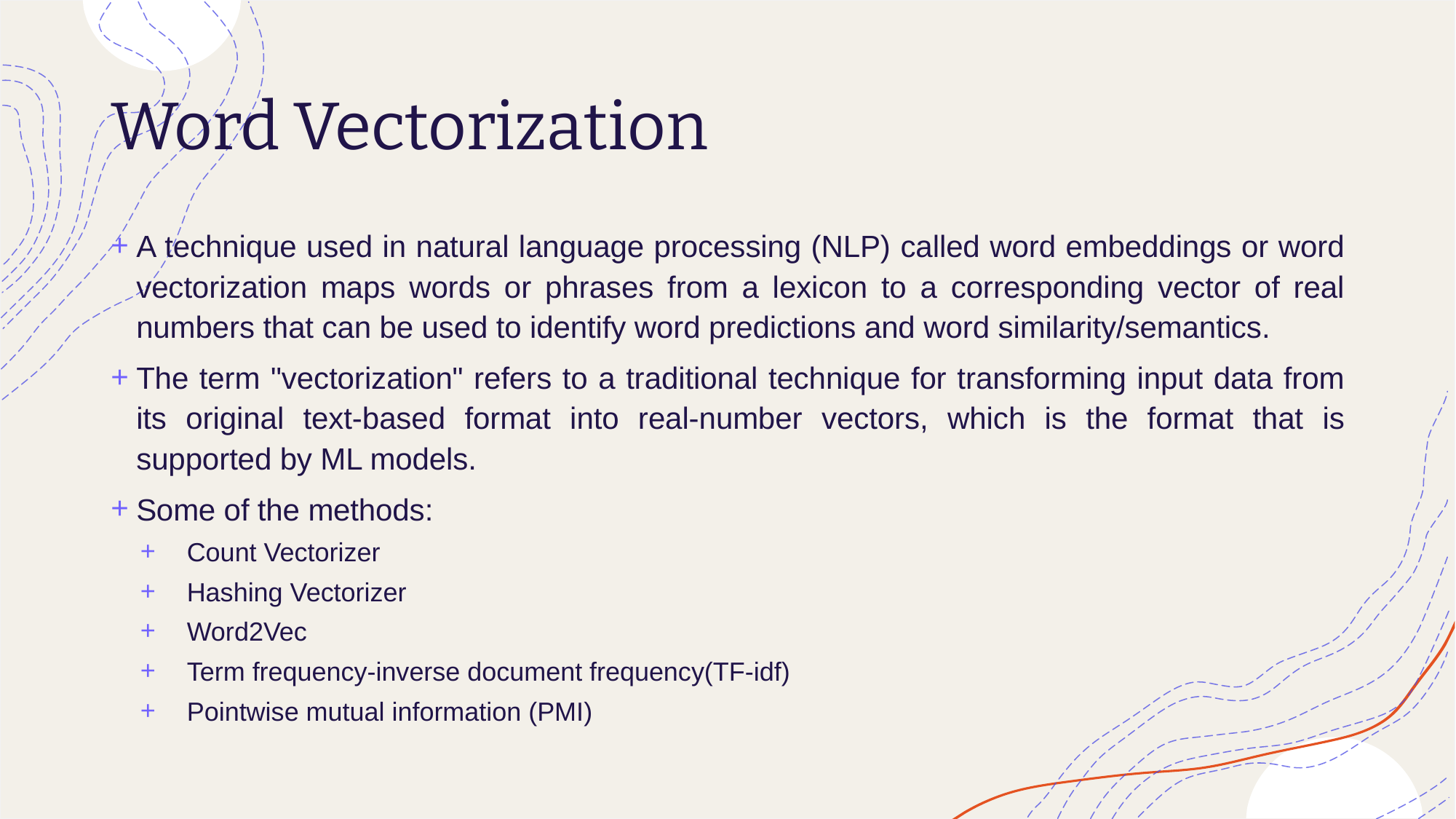

# Word Vectorization
A technique used in natural language processing (NLP) called word embeddings or word vectorization maps words or phrases from a lexicon to a corresponding vector of real numbers that can be used to identify word predictions and word similarity/semantics.
The term "vectorization" refers to a traditional technique for transforming input data from its original text-based format into real-number vectors, which is the format that is supported by ML models.
Some of the methods:
Count Vectorizer
Hashing Vectorizer
Word2Vec
Term frequency-inverse document frequency(TF-idf)
Pointwise mutual information (PMI)